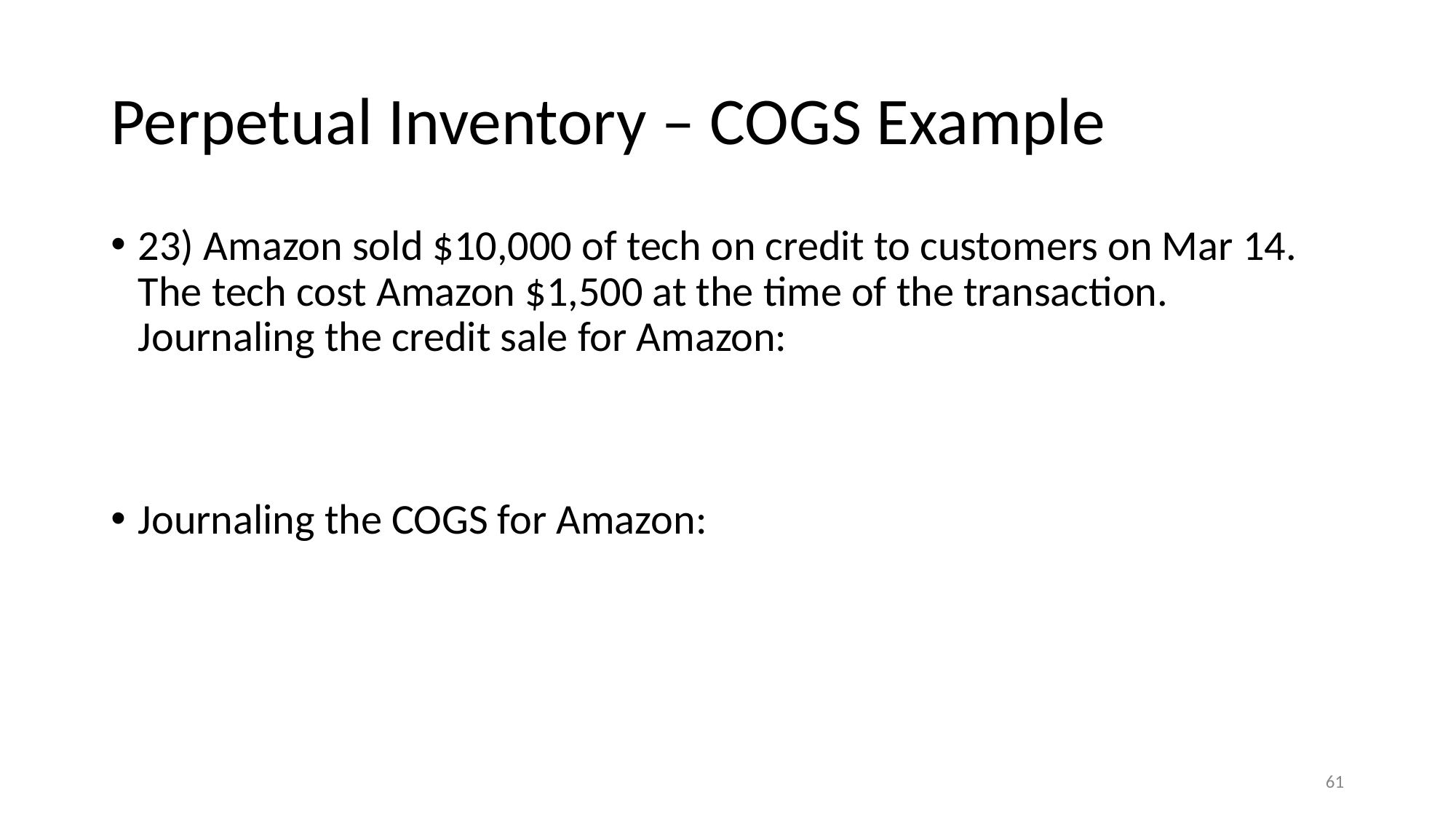

# Perpetual Inventory – COGS Example
23) Amazon sold $10,000 of tech on credit to customers on Mar 14. The tech cost Amazon $1,500 at the time of the transaction. Journaling the credit sale for Amazon:

Journaling the COGS for Amazon:

61